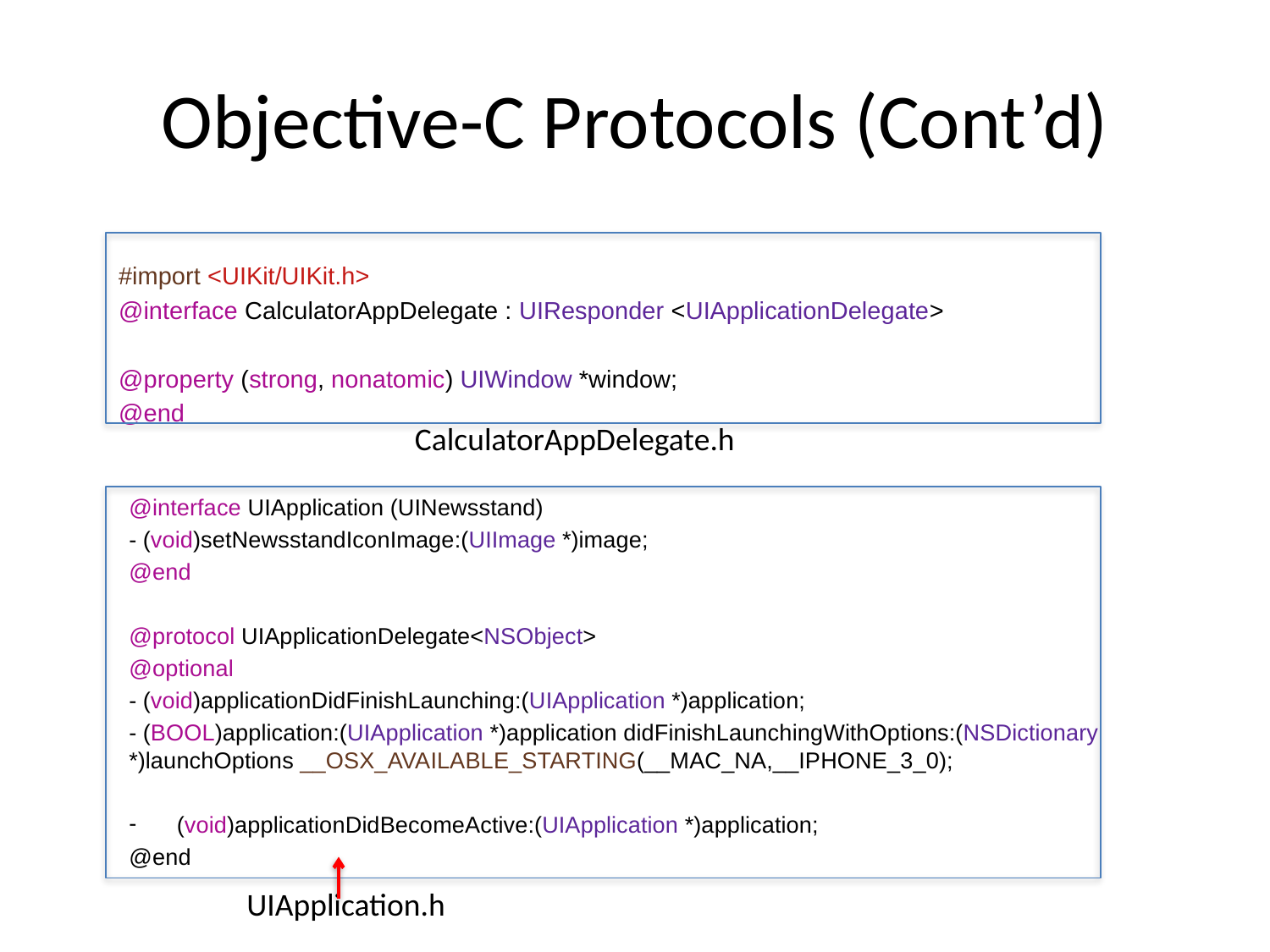

# Objective-C Protocols (Cont’d)

#import <UIKit/UIKit.h>
@interface CalculatorAppDelegate : UIResponder <UIApplicationDelegate>

@property (strong, nonatomic) UIWindow *window;
@end

CalculatorAppDelegate.h

@interface UIApplication (UINewsstand)
- (void)setNewsstandIconImage:(UIImage *)image;
@end

@protocol UIApplicationDelegate<NSObject>
@optional
- (void)applicationDidFinishLaunching:(UIApplication *)application;
- (BOOL)application:(UIApplication *)application didFinishLaunchingWithOptions:(NSDictionary *)launchOptions __OSX_AVAILABLE_STARTING(__MAC_NA,__IPHONE_3_0);

(void)applicationDidBecomeActive:(UIApplication *)application;
@end
UIApplication.h